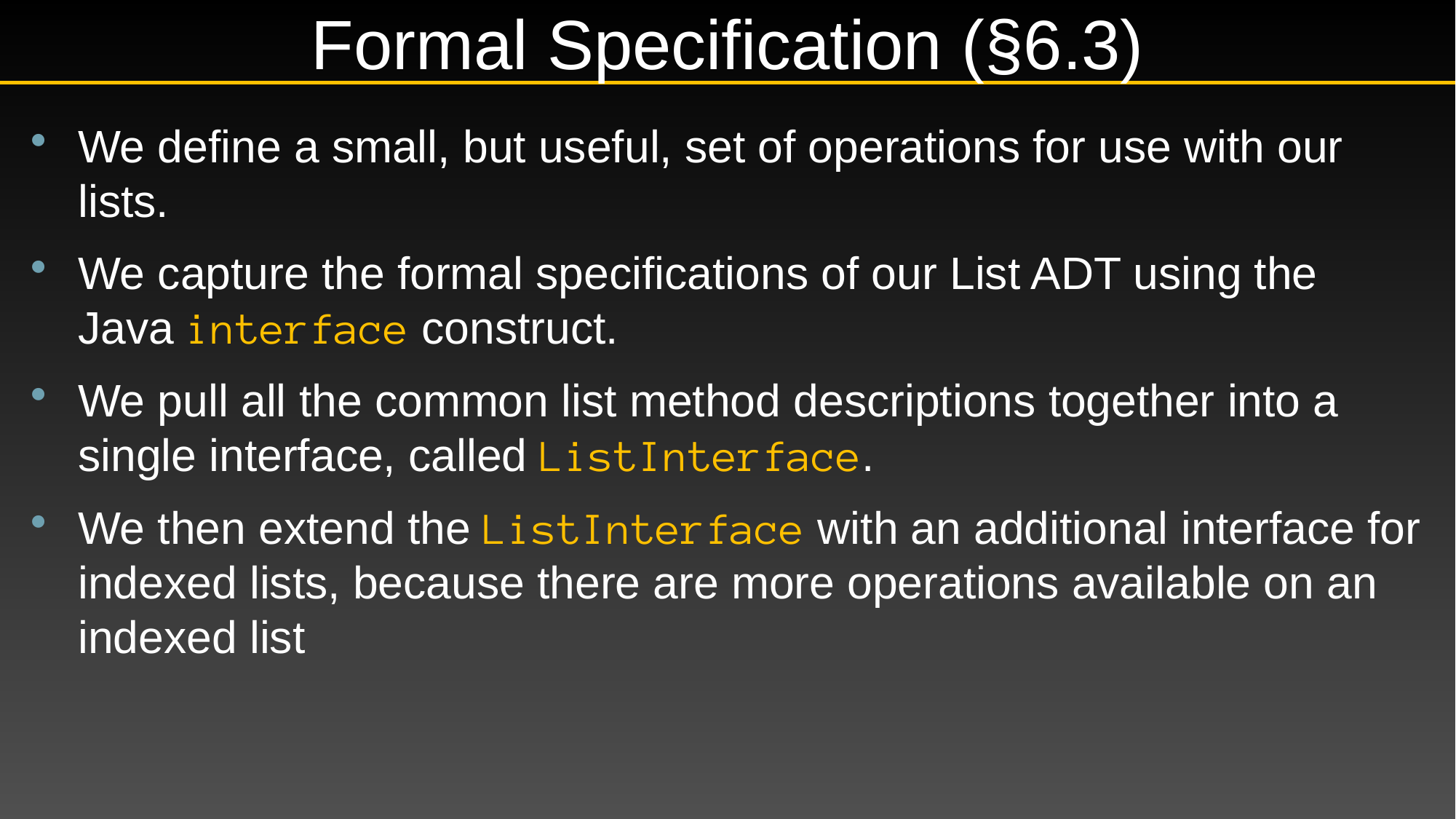

# Formal Specification (§6.3)
We define a small, but useful, set of operations for use with our lists.
We capture the formal specifications of our List ADT using the Java interface construct.
We pull all the common list method descriptions together into a single interface, called ListInterface.
We then extend the ListInterface with an additional interface for indexed lists, because there are more operations available on an indexed list